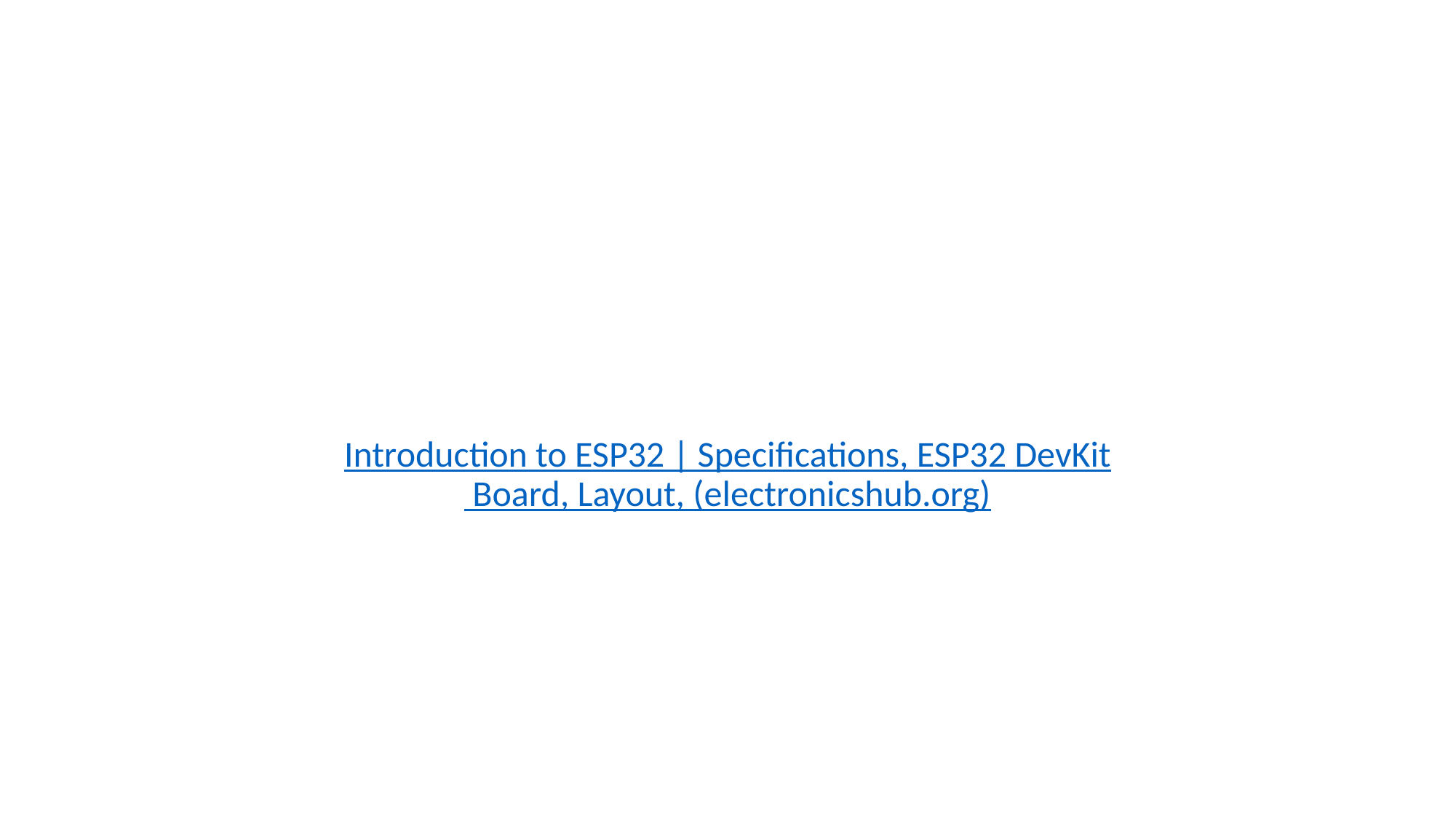

#
Introduction to ESP32 | Specifications, ESP32 DevKit Board, Layout, (electronicshub.org)